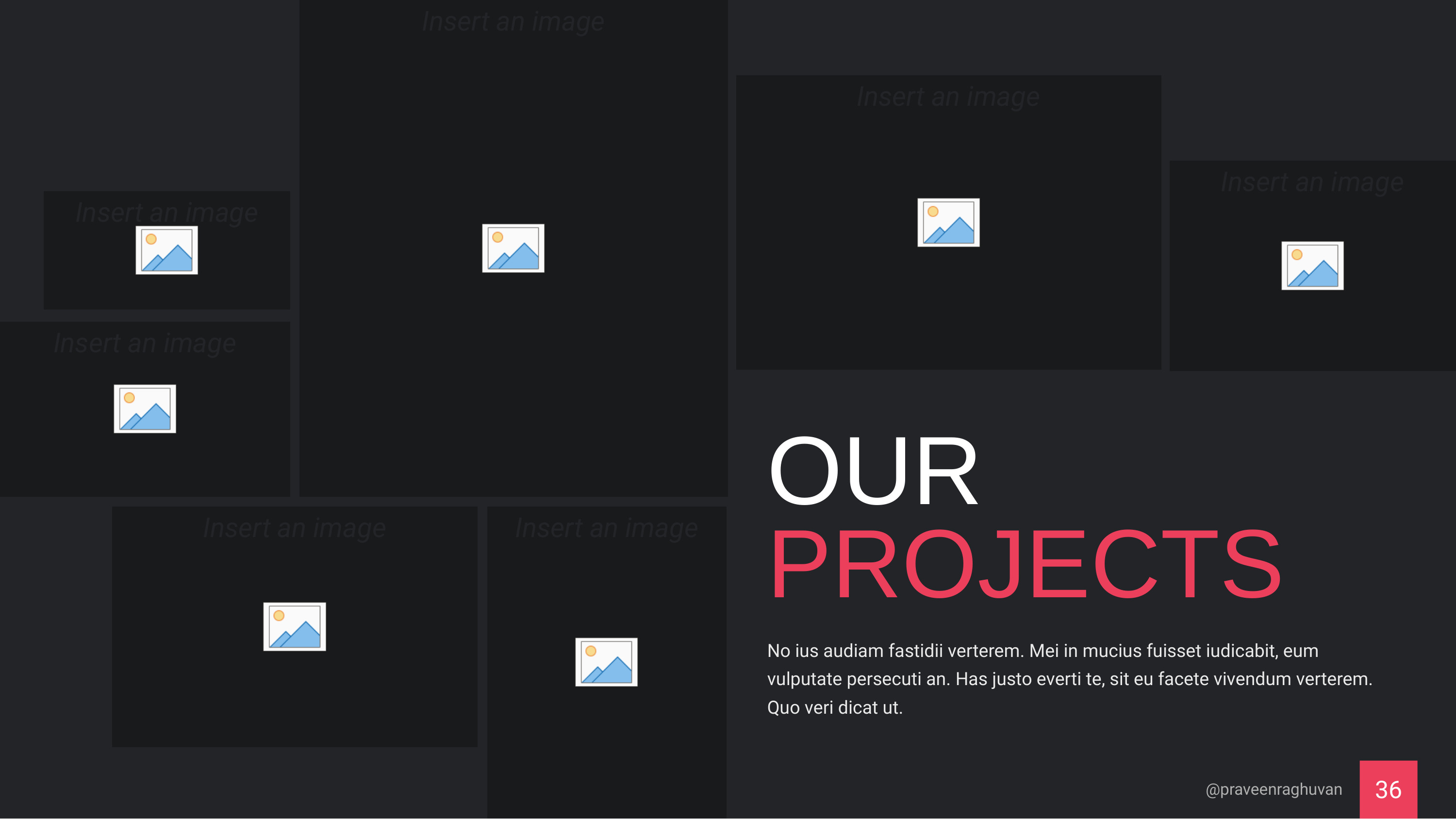

# OUR PROJECTS

No ius audiam fastidii verterem. Mei in mucius fuisset iudicabit, eum vulputate persecuti an. Has justo everti te, sit eu facete vivendum verterem. Quo veri dicat ut.
@praveenraghuvan
36